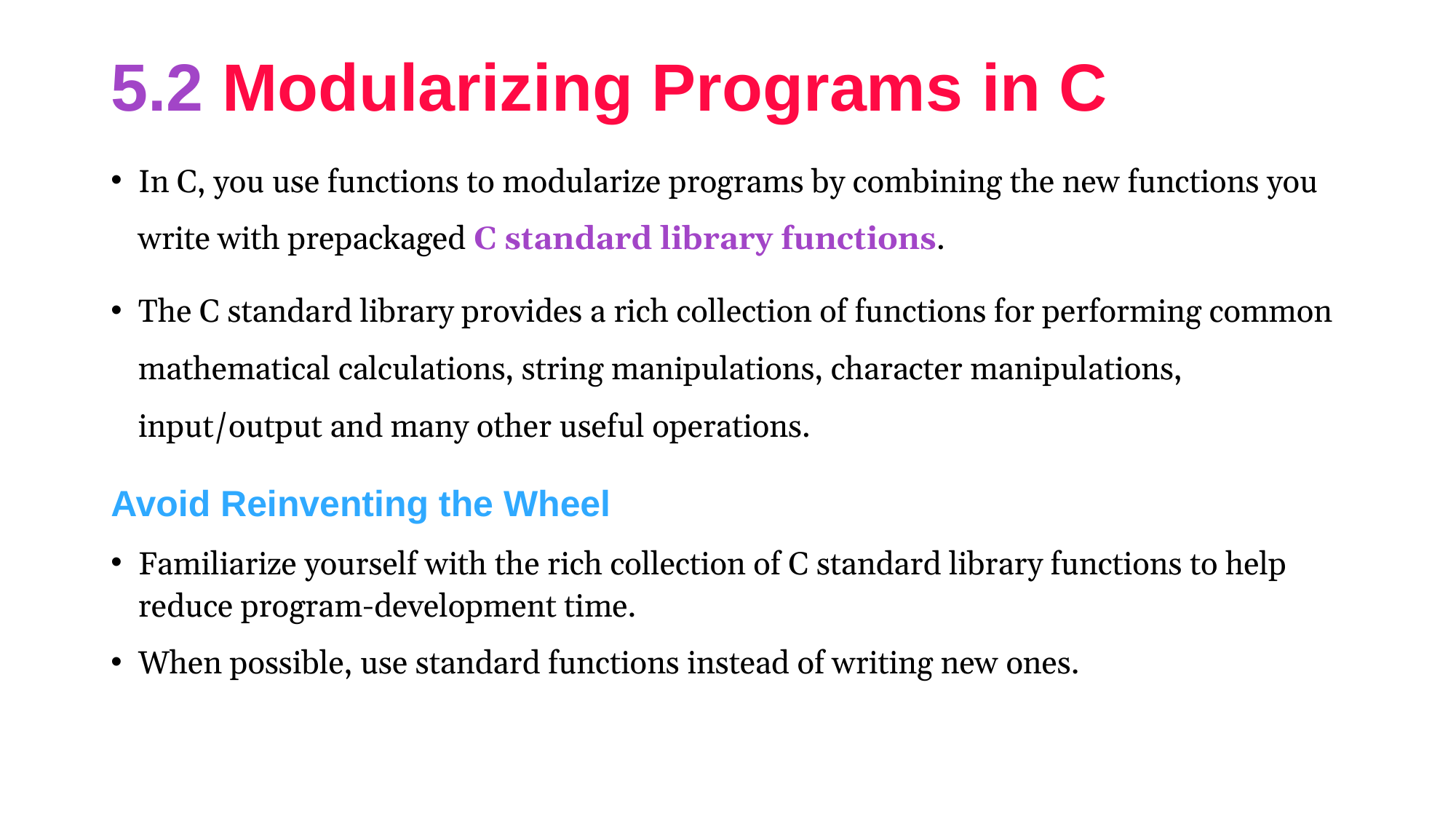

# 5.2 Modularizing Programs in C
In C, you use functions to modularize programs by combining the new functions you write with prepackaged C standard library functions.
The C standard library provides a rich collection of functions for performing common mathematical calculations, string manipulations, character manipulations, input/output and many other useful operations.
Avoid Reinventing the Wheel
Familiarize yourself with the rich collection of C standard library functions to help reduce program-development time.
When possible, use standard functions instead of writing new ones.